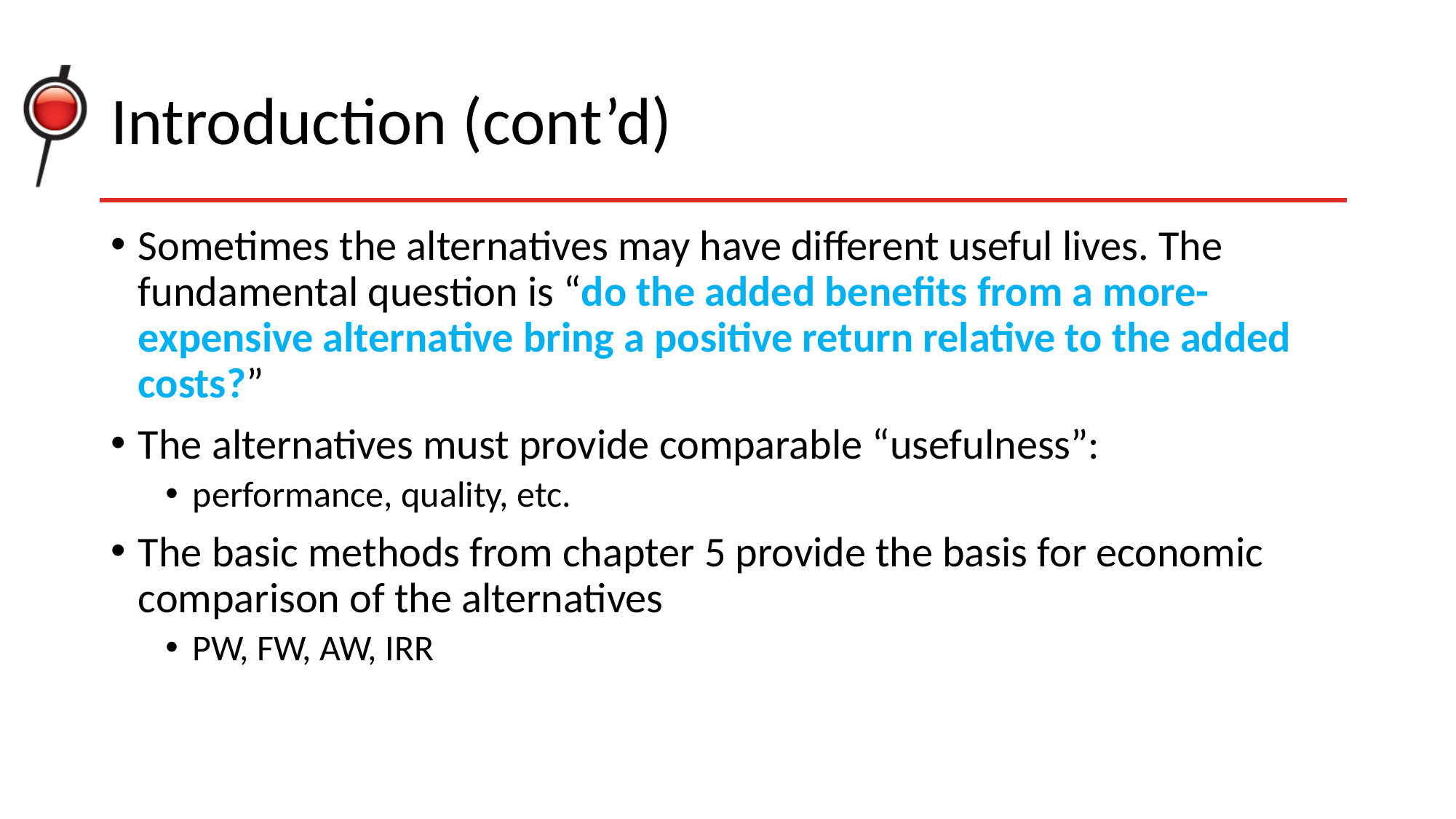

# Introduction (cont’d)
Sometimes the alternatives may have different useful lives. The  fundamental question is “do the added benefits from a more-expensive alternative bring a positive return relative to the added costs?”
The alternatives must provide comparable “usefulness”:
performance, quality, etc.
The basic methods from chapter 5 provide the basis for economic comparison of the alternatives
PW, FW, AW, IRR